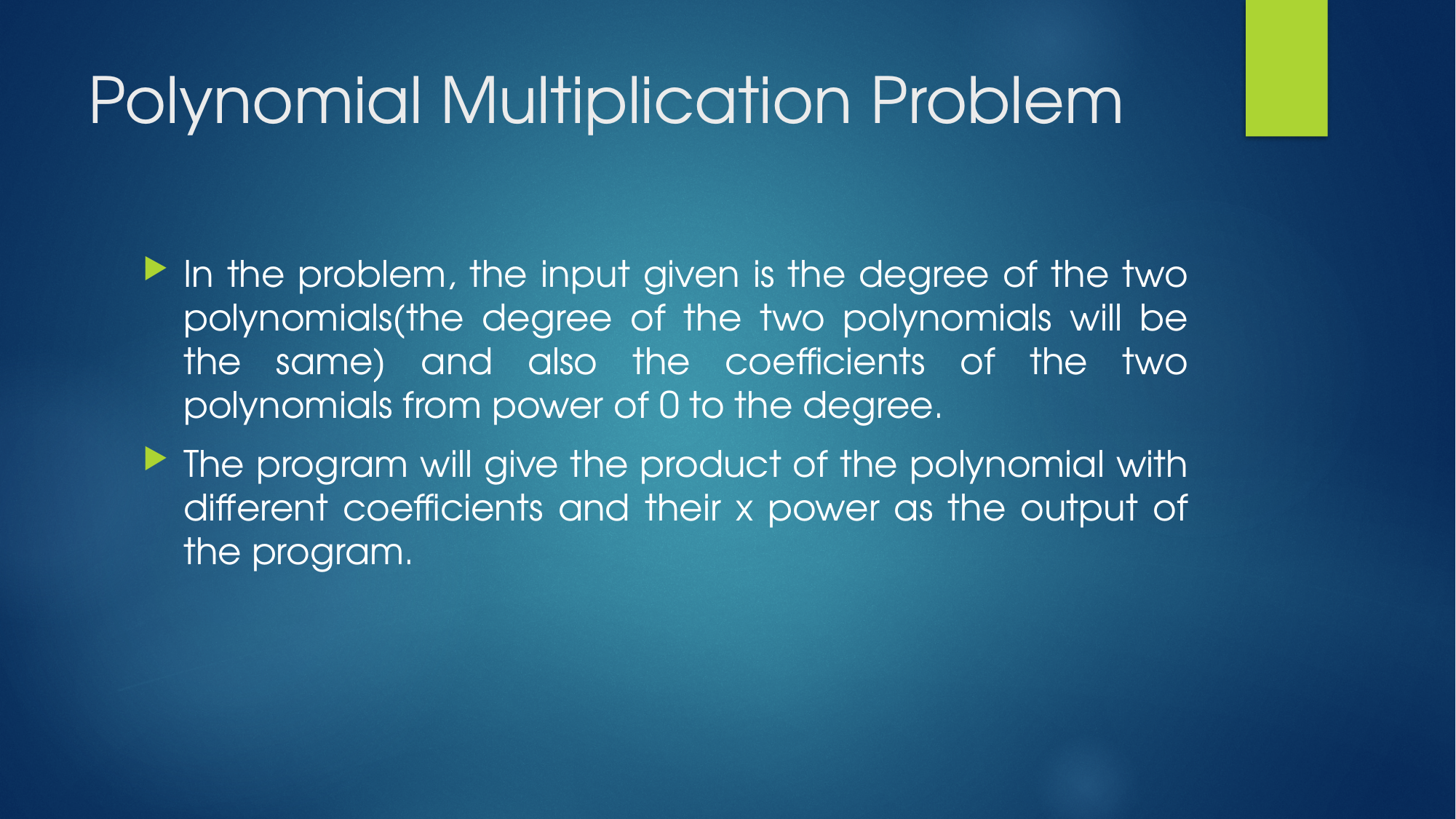

# Polynomial Multiplication Problem
In the problem, the input given is the degree of the two polynomials(the degree of the two polynomials will be the same) and also the coefficients of the two polynomials from power of 0 to the degree.
The program will give the product of the polynomial with different coefficients and their x power as the output of the program.